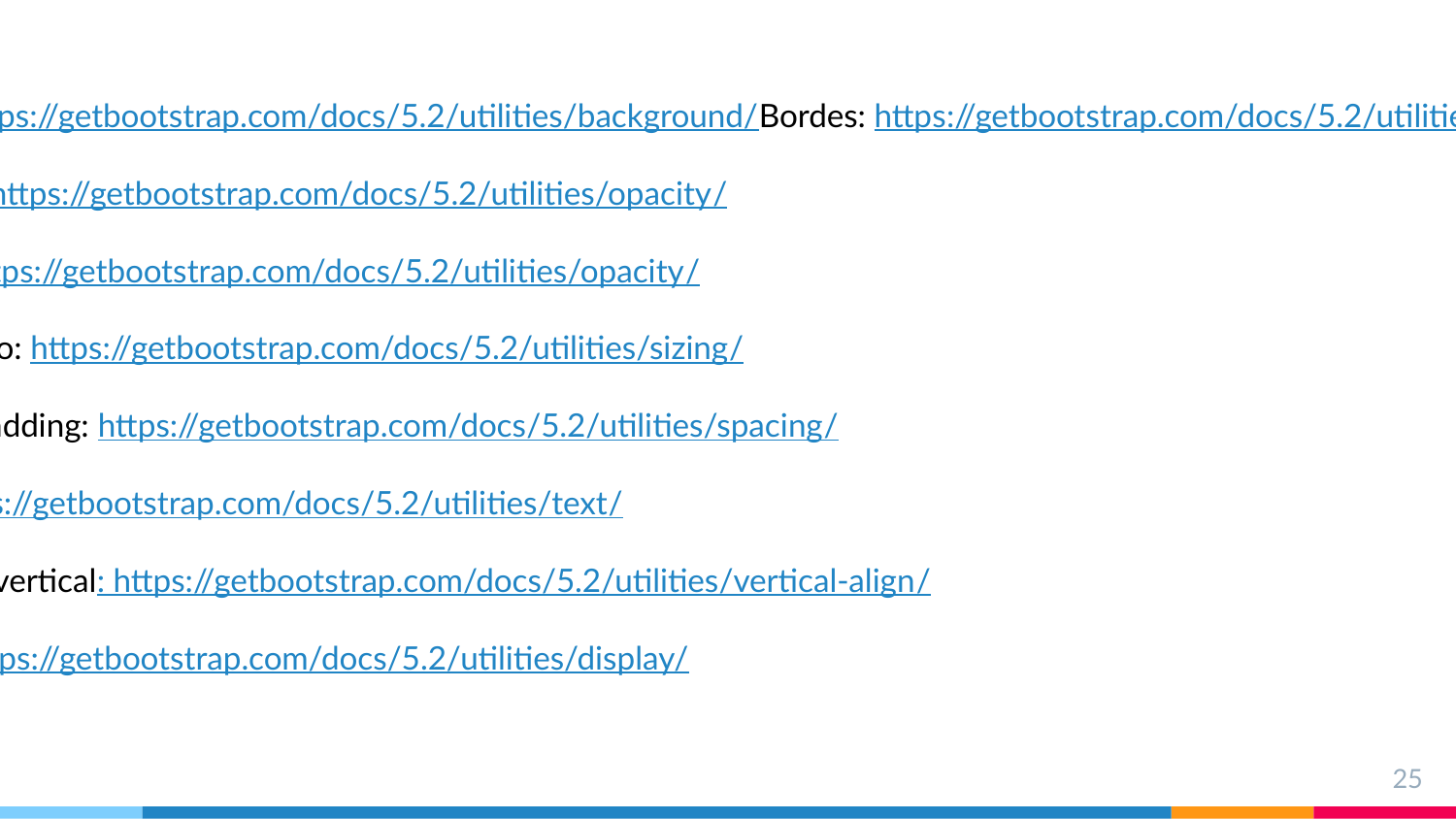

Fondos: https://getbootstrap.com/docs/5.2/utilities/background/
Bordes: https://getbootstrap.com/docs/5.2/utilities/borders/

Opacidad: https://getbootstrap.com/docs/5.2/utilities/opacity/

Sombra: https://getbootstrap.com/docs/5.2/utilities/opacity/

Alto y ancho: https://getbootstrap.com/docs/5.2/utilities/sizing/

Margin y padding: https://getbootstrap.com/docs/5.2/utilities/spacing/

Texto: https://getbootstrap.com/docs/5.2/utilities/text/

Alineación vertical: https://getbootstrap.com/docs/5.2/utilities/vertical-align/

Display: https://getbootstrap.com/docs/5.2/utilities/display/
25